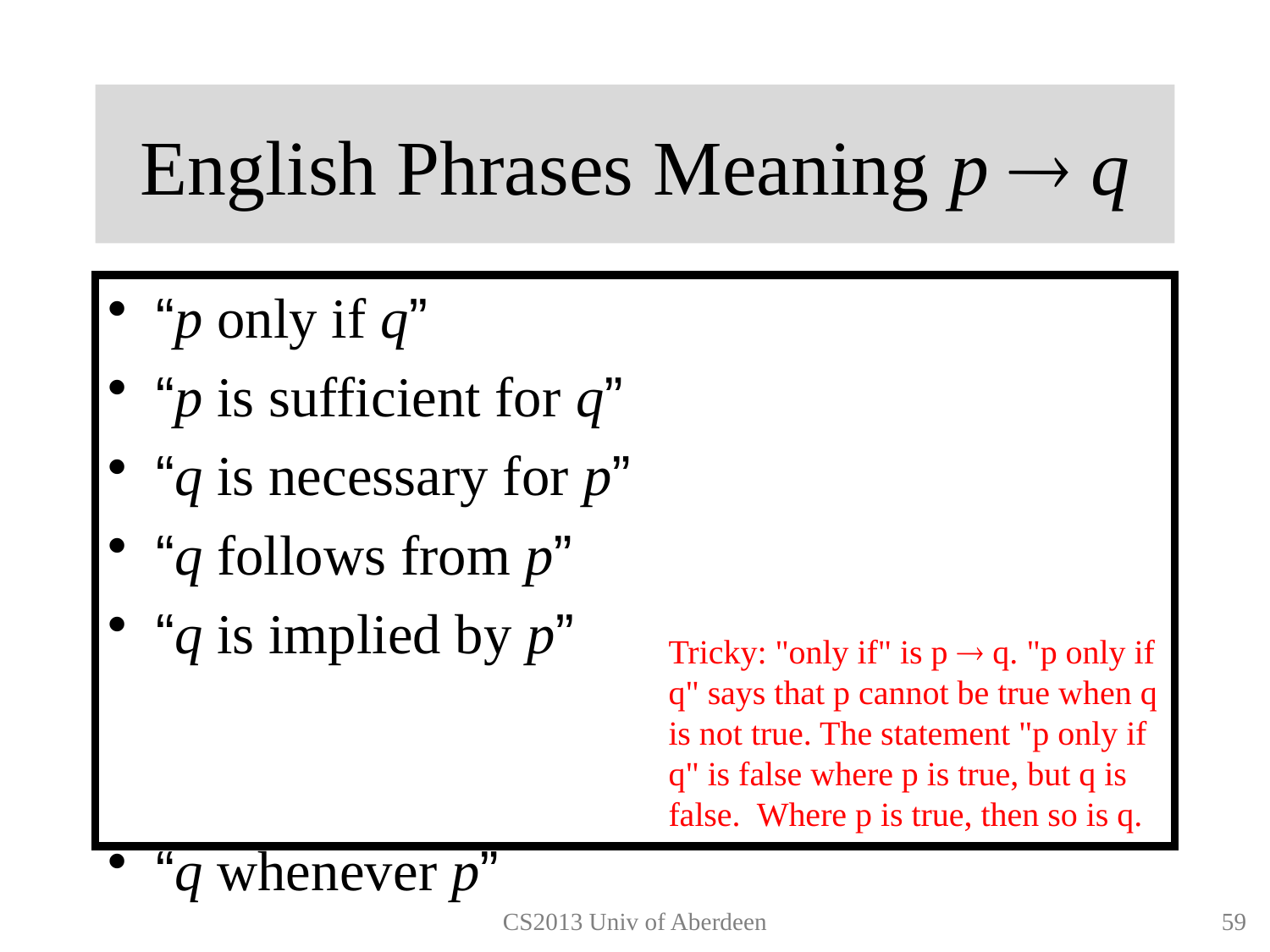

# English Phrases Meaning p → q
“p implies q”
“if p, then q”
“if p, q”
“when p, q”
“whenever p, q”
“q if p”
“q when p”
“q whenever p”
“p only if q”
“p is sufficient for q”
“q is necessary for p”
“q follows from p”
“q is implied by p”

Tricky: "only if" is p → q. "p only if q" says that p cannot be true when q is not true. The statement "p only if q" is false where p is true, but q is false.  Where p is true, then so is q.
CS2013 Univ of Aberdeen
59